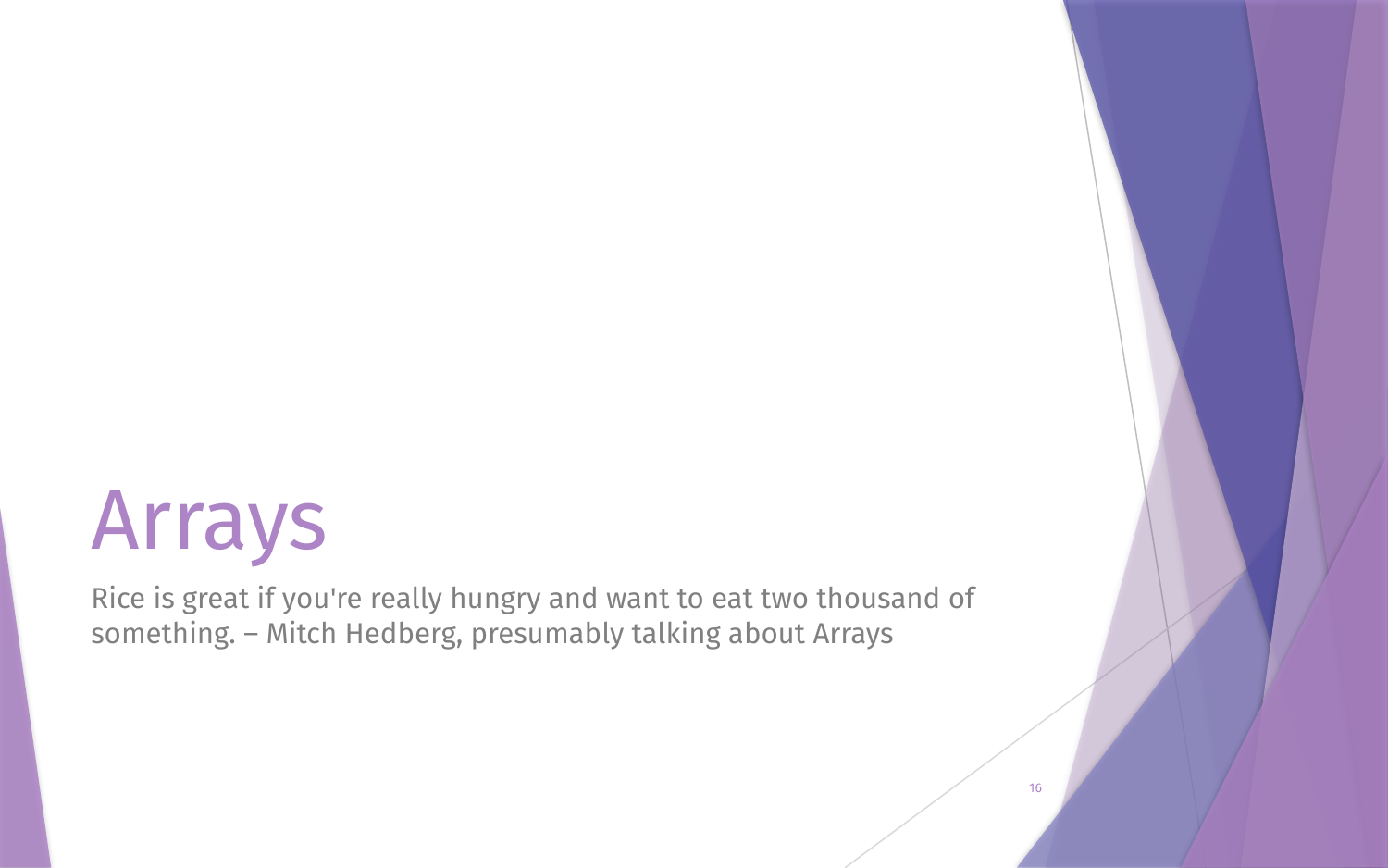

# Arrays
Rice is great if you're really hungry and want to eat two thousand of something. – Mitch Hedberg, presumably talking about Arrays
16